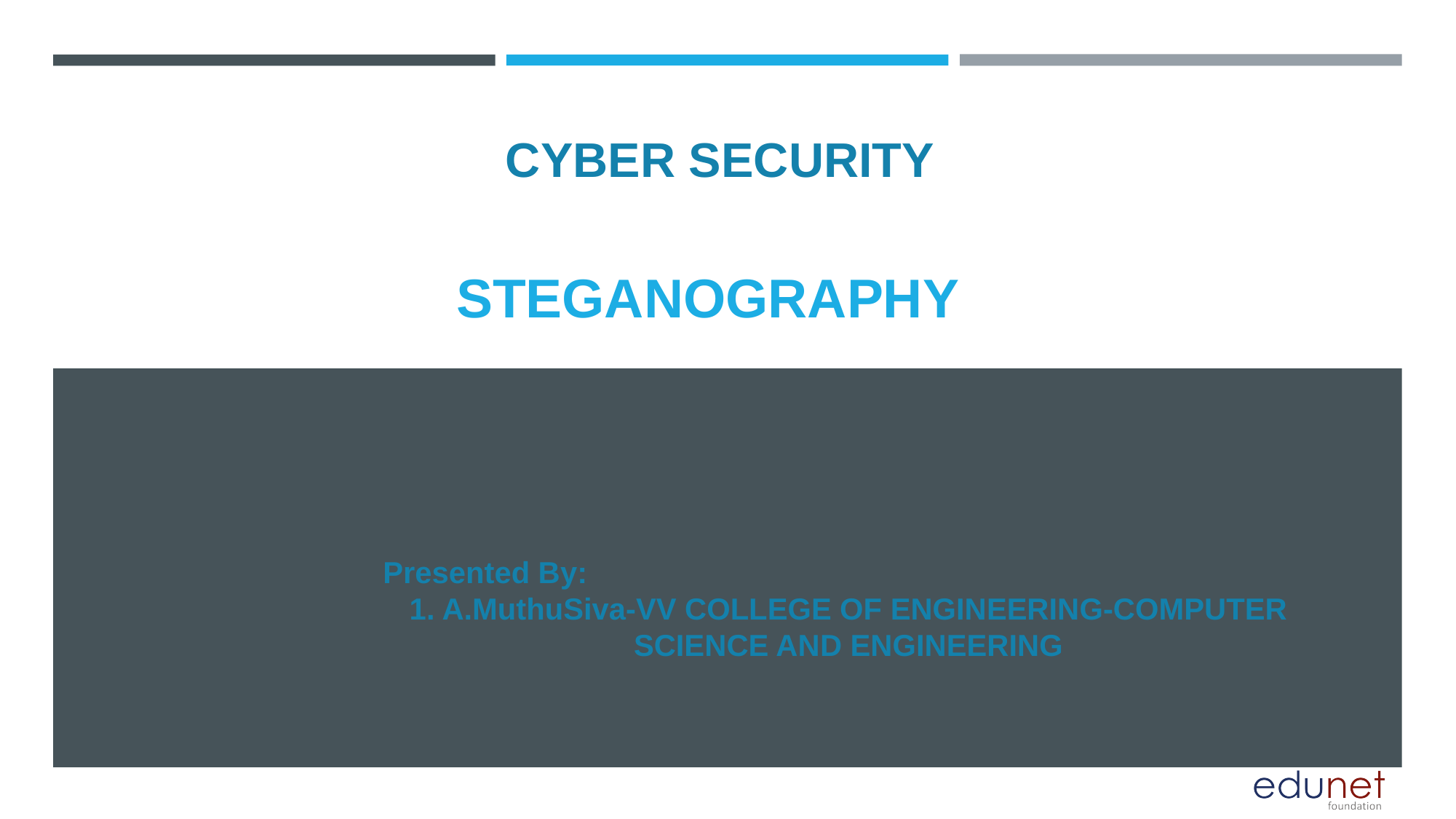

CYBER SECURITY
# Steganography
Presented By:
1. A.MuthuSiva-VV COLLEGE OF ENGINEERING-COMPUTER SCIENCE AND ENGINEERING